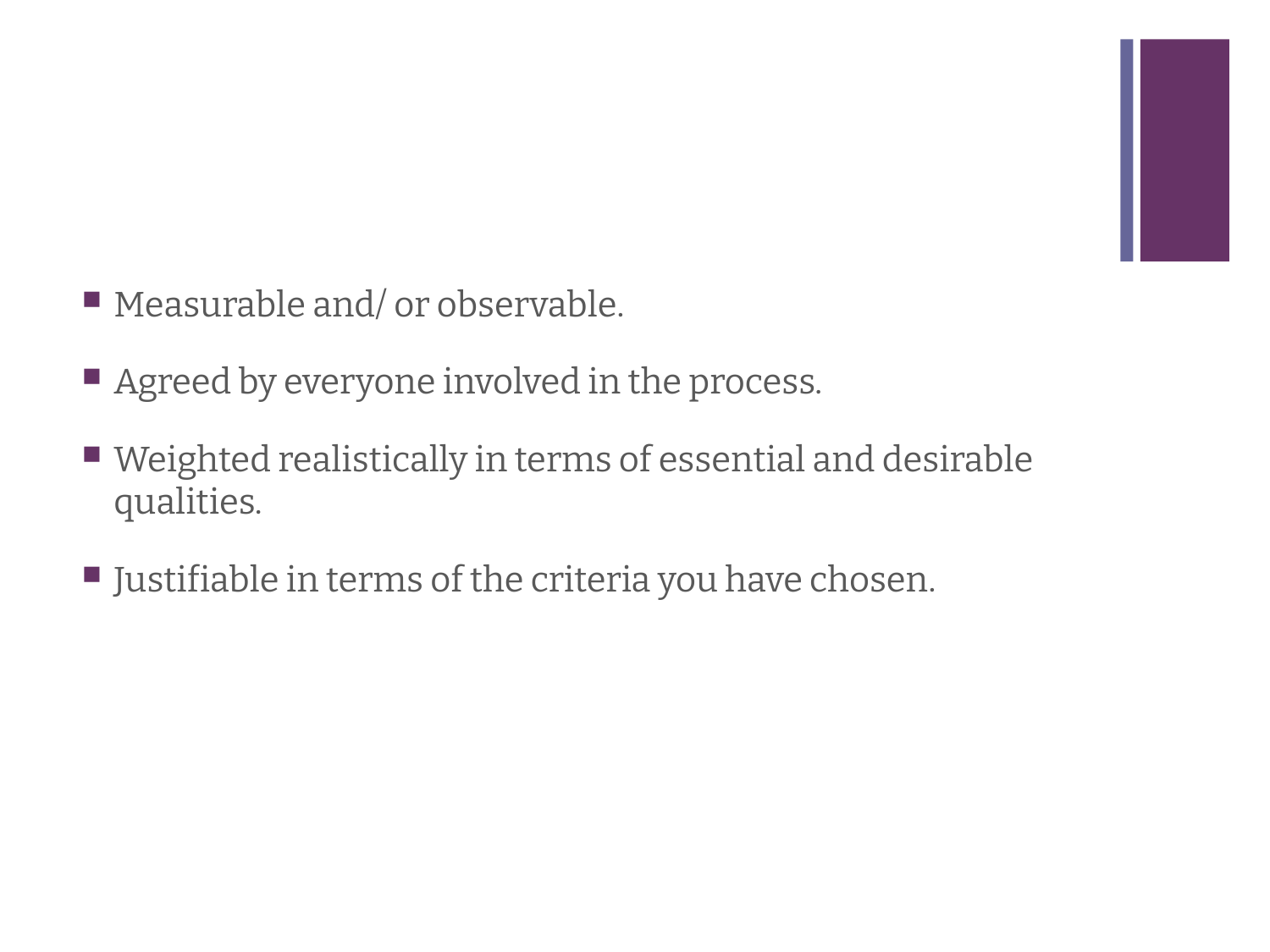

#
Measurable and/ or observable.
Agreed by everyone involved in the process.
Weighted realistically in terms of essential and desirable qualities.
Justifiable in terms of the criteria you have chosen.